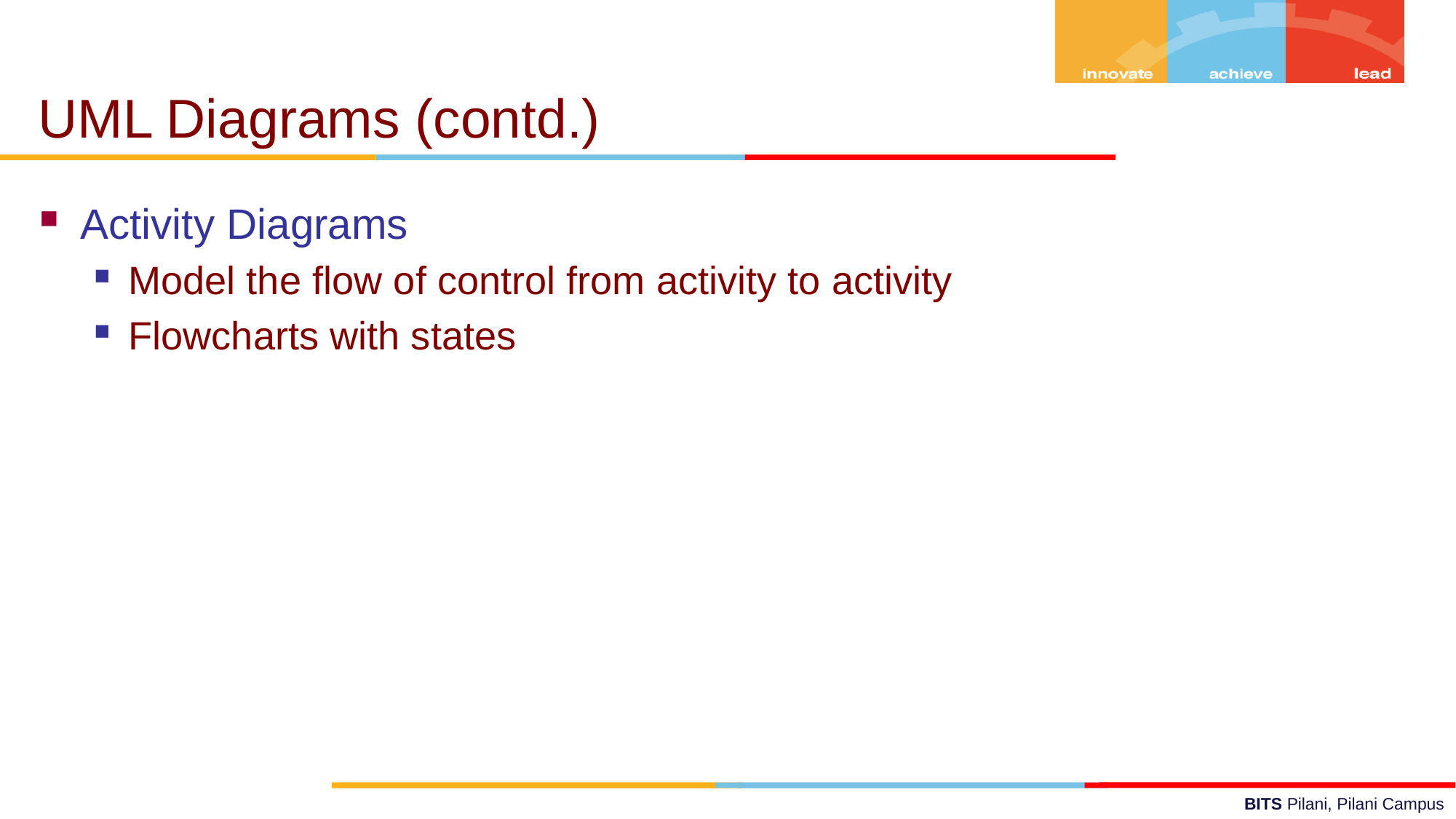

UML Diagrams (contd.)
Activity Diagrams
Model the flow of control from activity to activity
Flowcharts with states